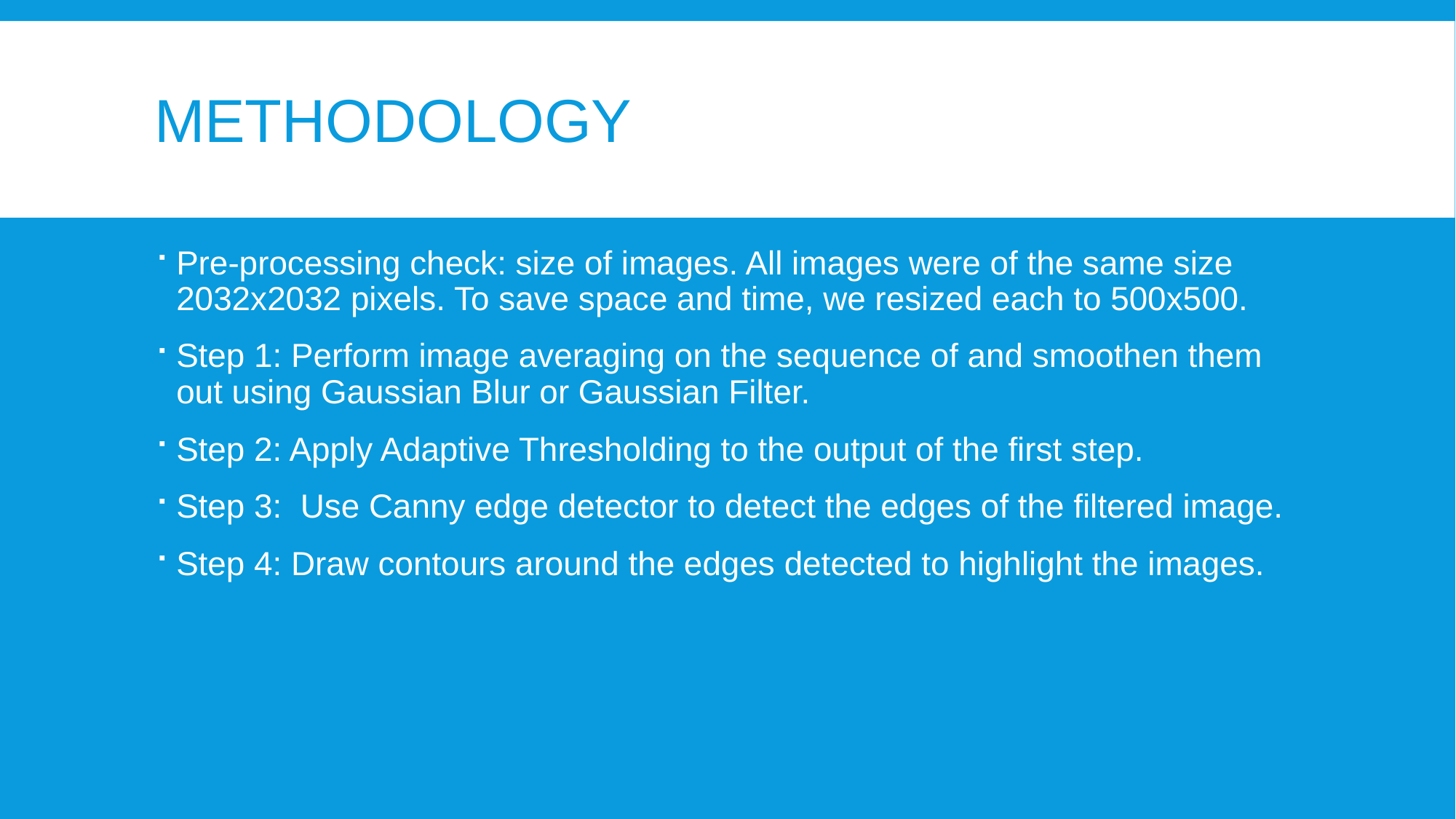

# Methodology
Pre-processing check: size of images. All images were of the same size 2032x2032 pixels. To save space and time, we resized each to 500x500.
Step 1: Perform image averaging on the sequence of and smoothen them out using Gaussian Blur or Gaussian Filter.
Step 2: Apply Adaptive Thresholding to the output of the first step.
Step 3:  Use Canny edge detector to detect the edges of the filtered image.
Step 4: Draw contours around the edges detected to highlight the images.